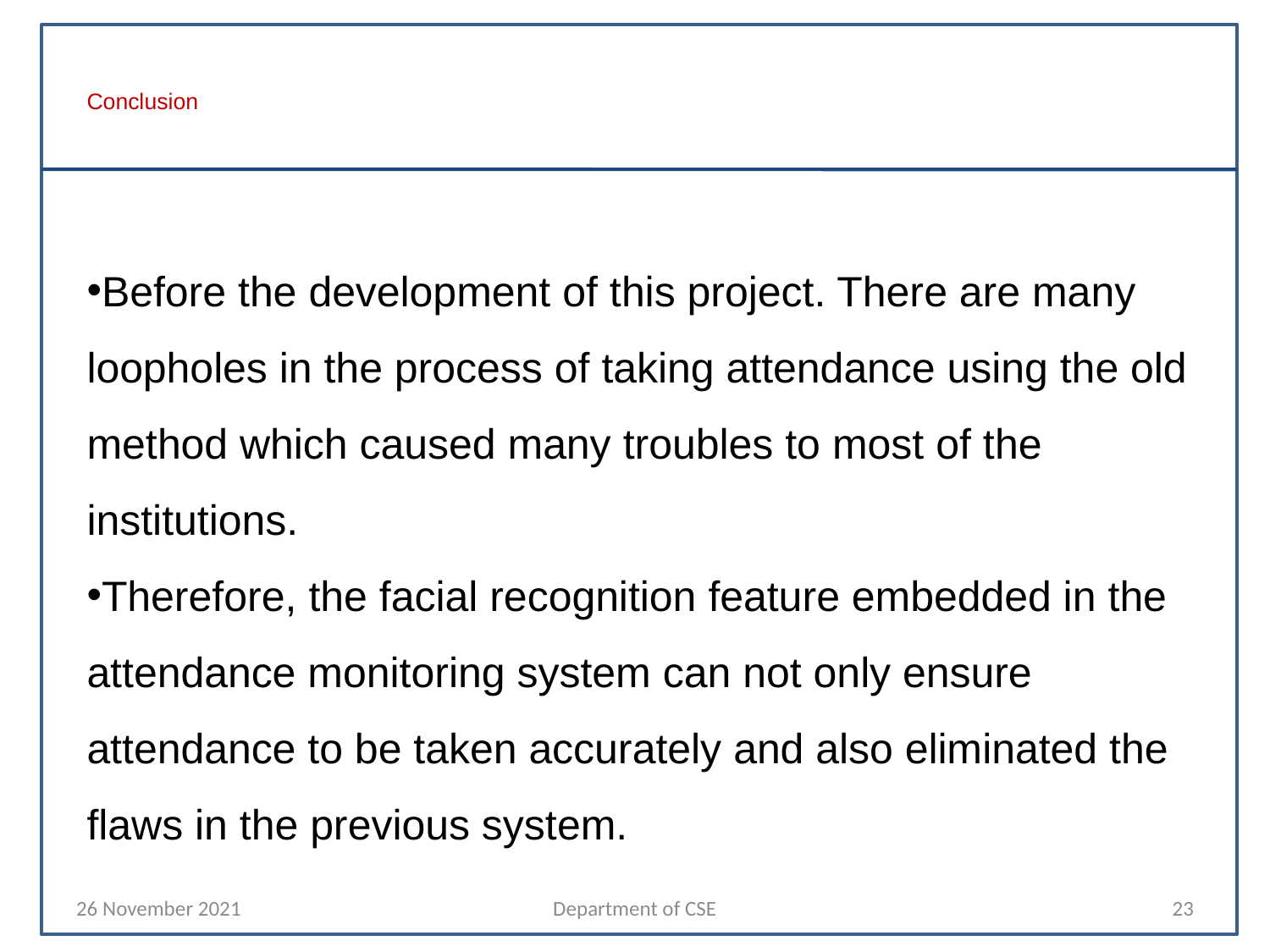

# Conclusion
Before the development of this project. There are many loopholes in the process of taking attendance using the old method which caused many troubles to most of the institutions.
Therefore, the facial recognition feature embedded in the attendance monitoring system can not only ensure attendance to be taken accurately and also eliminated the flaws in the previous system.
26 November 2021
Department of CSE
23